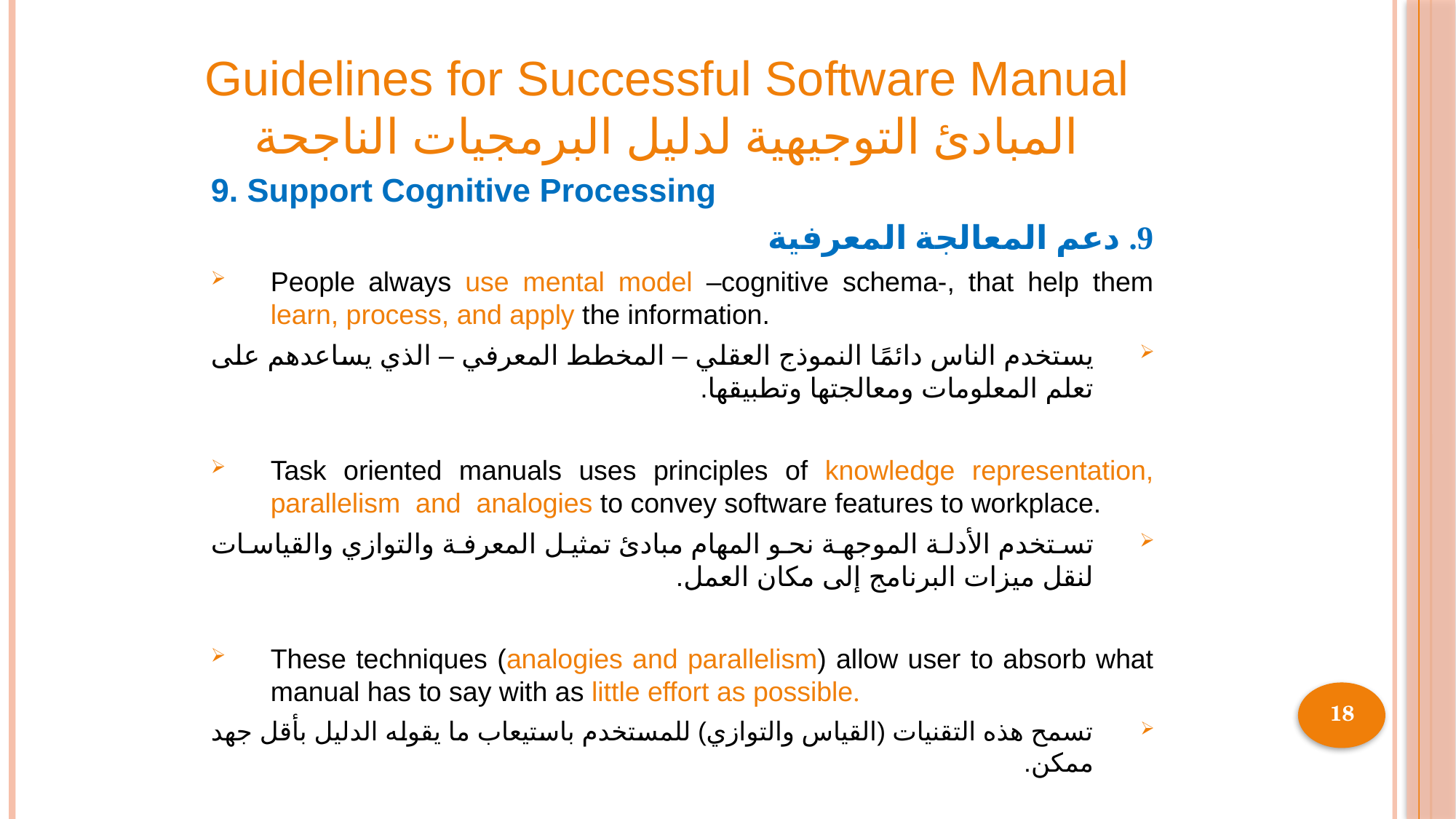

# Guidelines for Successful Software Manual المبادئ التوجيهية لدليل البرمجيات الناجحة
9. Support Cognitive Processing
9. دعم المعالجة المعرفية
People always use mental model –cognitive schema-, that help them learn, process, and apply the information.
يستخدم الناس دائمًا النموذج العقلي – المخطط المعرفي – الذي يساعدهم على تعلم المعلومات ومعالجتها وتطبيقها.

Task oriented manuals uses principles of knowledge representation, parallelism  and  analogies to convey software features to workplace.
تستخدم الأدلة الموجهة نحو المهام مبادئ تمثيل المعرفة والتوازي والقياسات لنقل ميزات البرنامج إلى مكان العمل.

These techniques (analogies and parallelism) allow user to absorb what manual has to say with as little effort as possible.
تسمح هذه التقنيات (القياس والتوازي) للمستخدم باستيعاب ما يقوله الدليل بأقل جهد ممكن.
18